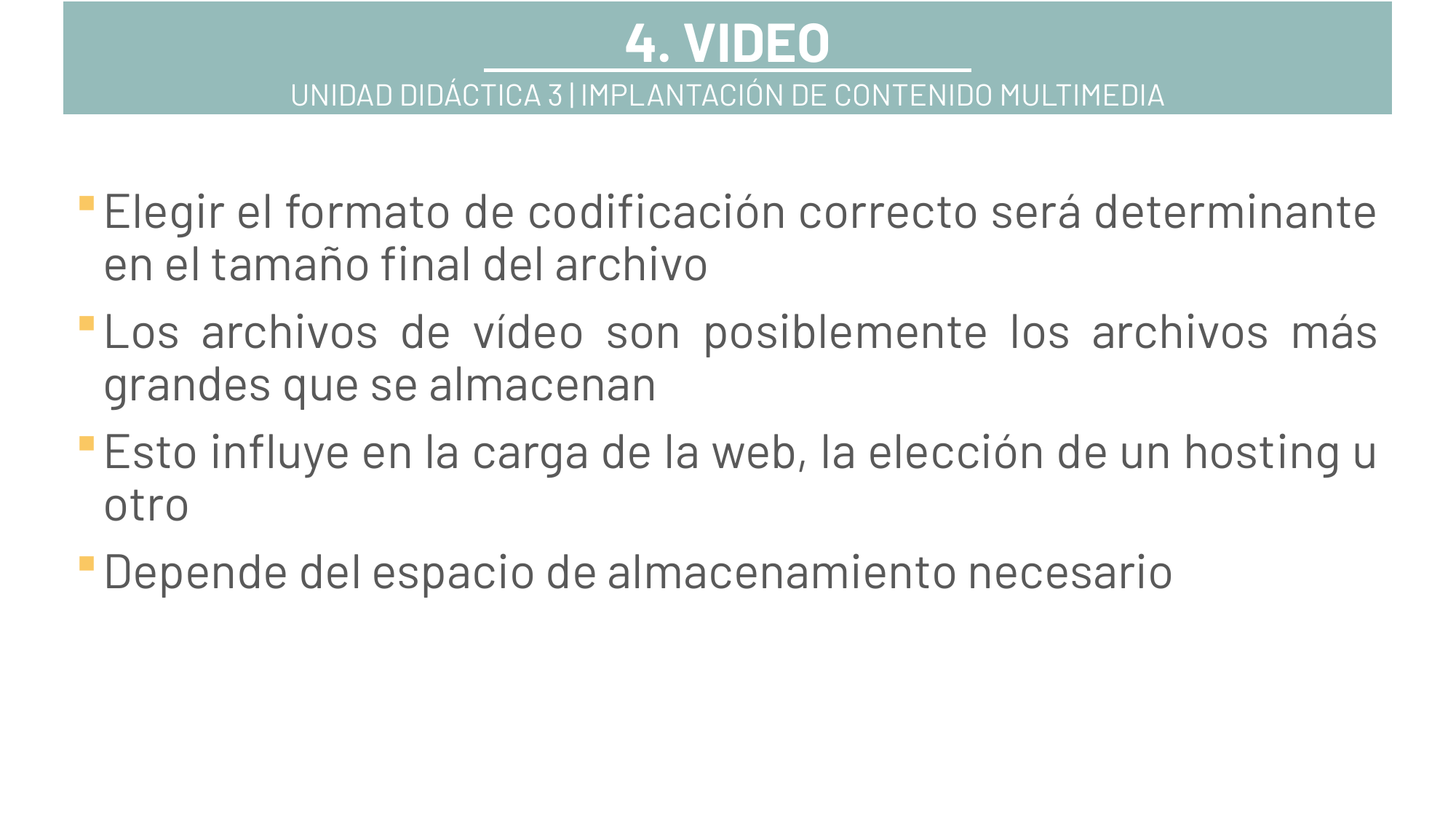

4. VIDEO
UNIDAD DIDÁCTICA 3 | IMPLANTACIÓN DE CONTENIDO MULTIMEDIA
Elegir el formato de codificación correcto será determinante en el tamaño final del archivo
Los archivos de vídeo son posiblemente los archivos más grandes que se almacenan
Esto influye en la carga de la web, la elección de un hosting u otro
Depende del espacio de almacenamiento necesario